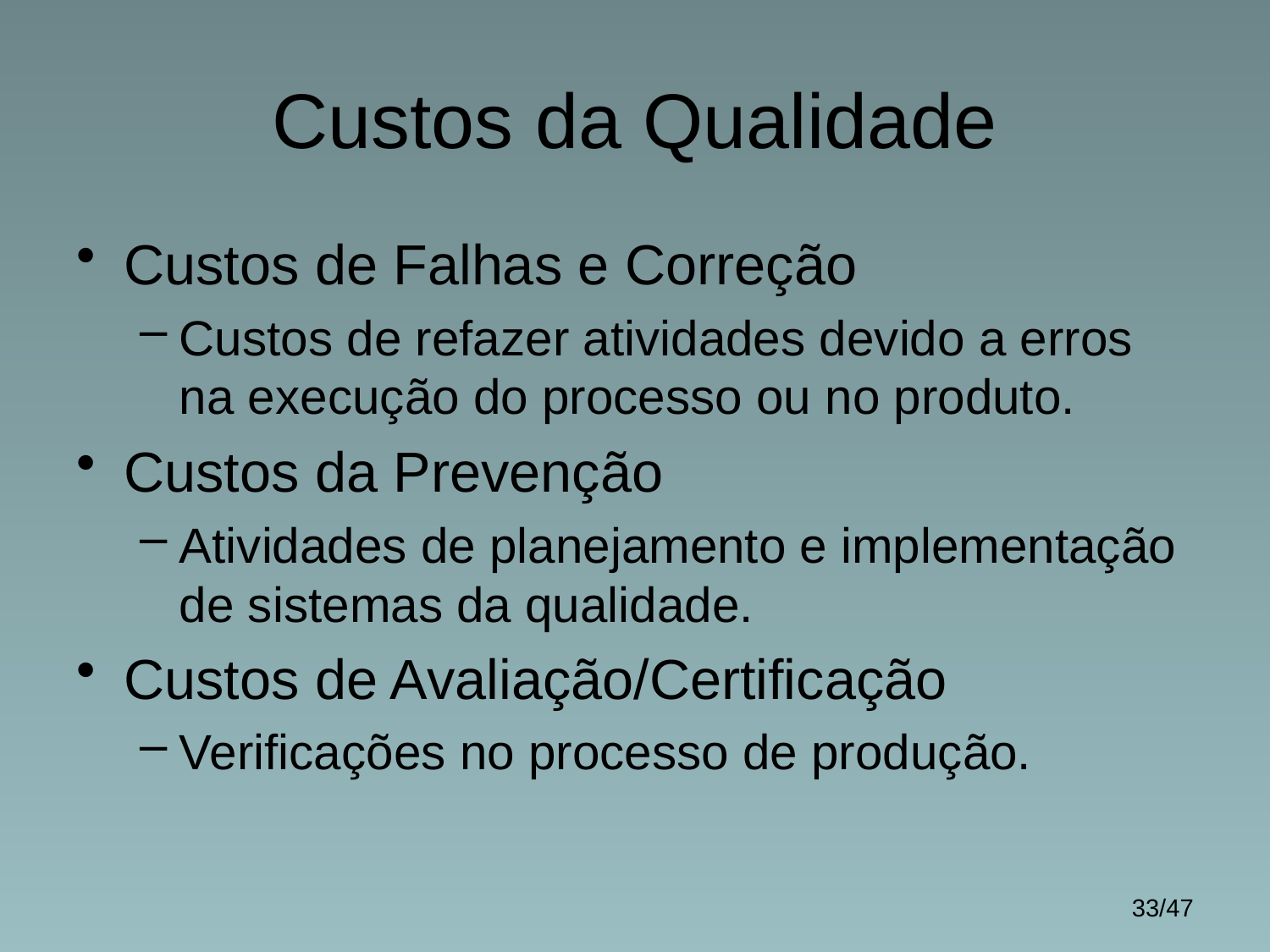

# Custos da Qualidade
Custos de Falhas e Correção
Custos de refazer atividades devido a erros na execução do processo ou no produto.
Custos da Prevenção
Atividades de planejamento e implementação de sistemas da qualidade.
Custos de Avaliação/Certificação
Verificações no processo de produção.
33/47